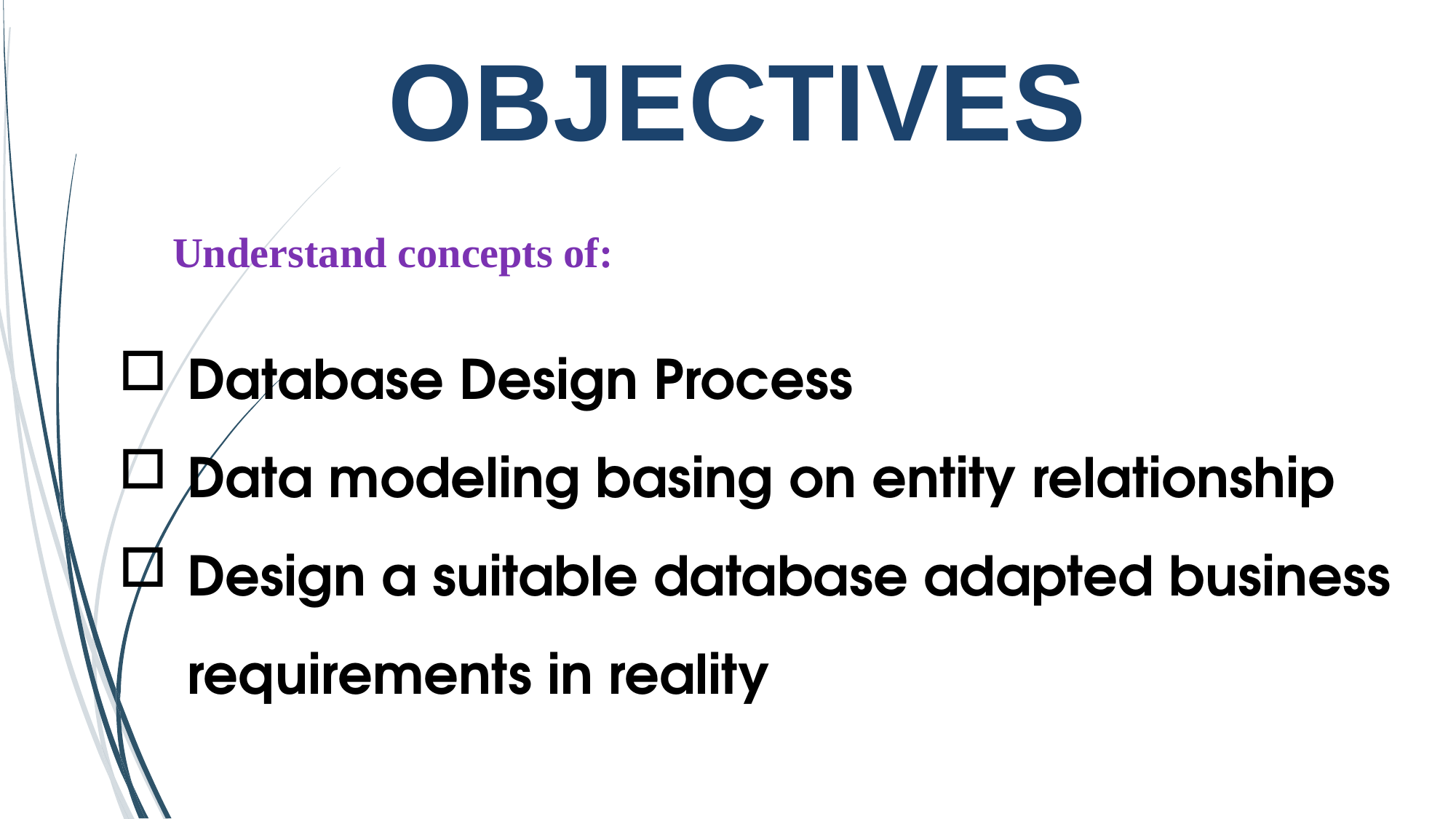

OBJECTIVES
Understand concepts of:
Database Design Process
Data modeling basing on entity relationship
Design a suitable database adapted business requirements in reality